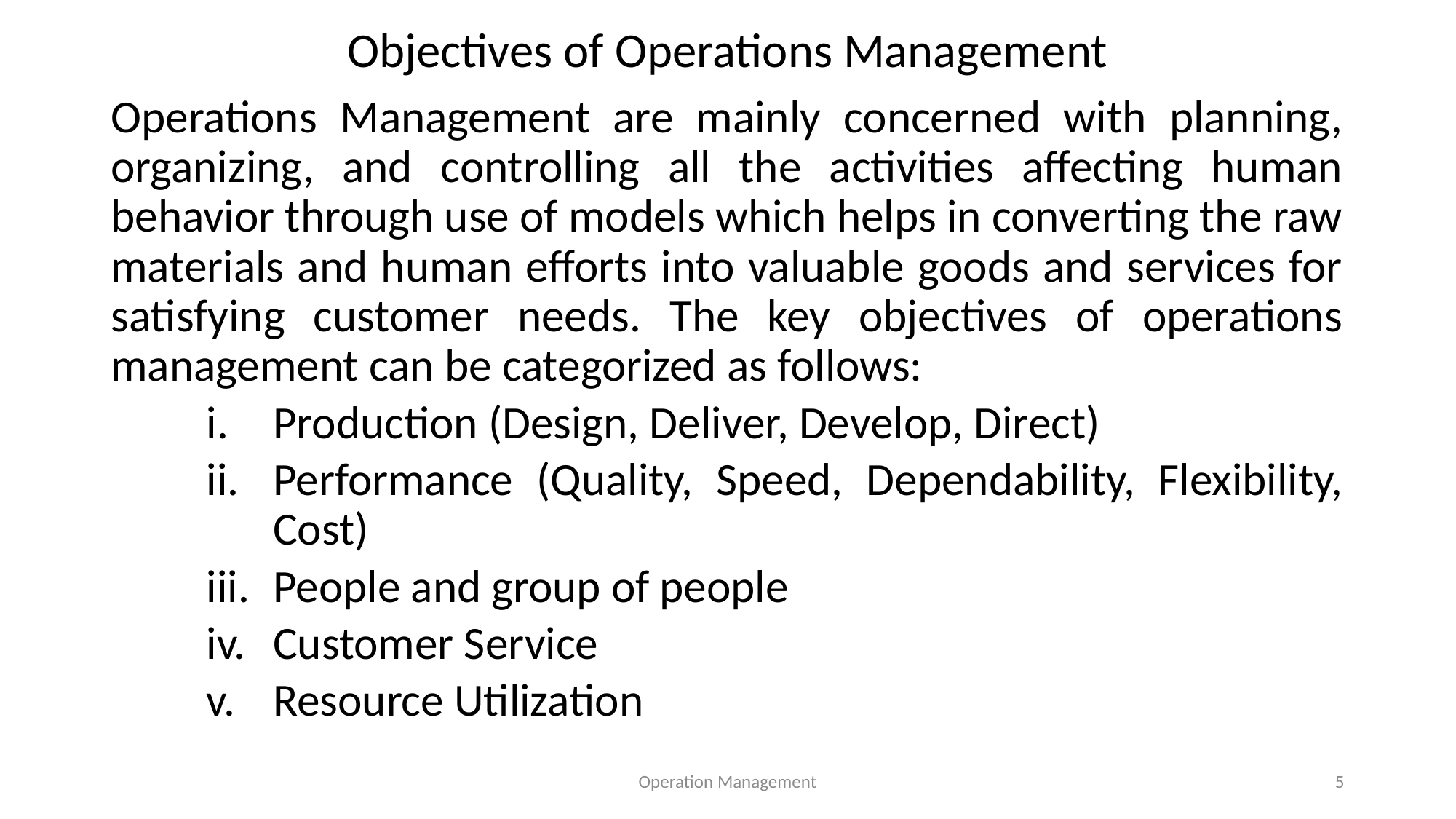

# Objectives of Operations Management
Operations Management are mainly concerned with planning, organizing, and controlling all the activities affecting human behavior through use of models which helps in converting the raw materials and human efforts into valuable goods and services for satisfying customer needs. The key objectives of operations management can be categorized as follows:
Production (Design, Deliver, Develop, Direct)
Performance (Quality, Speed, Dependability, Flexibility, Cost)
People and group of people
Customer Service
Resource Utilization

Operation Management
5